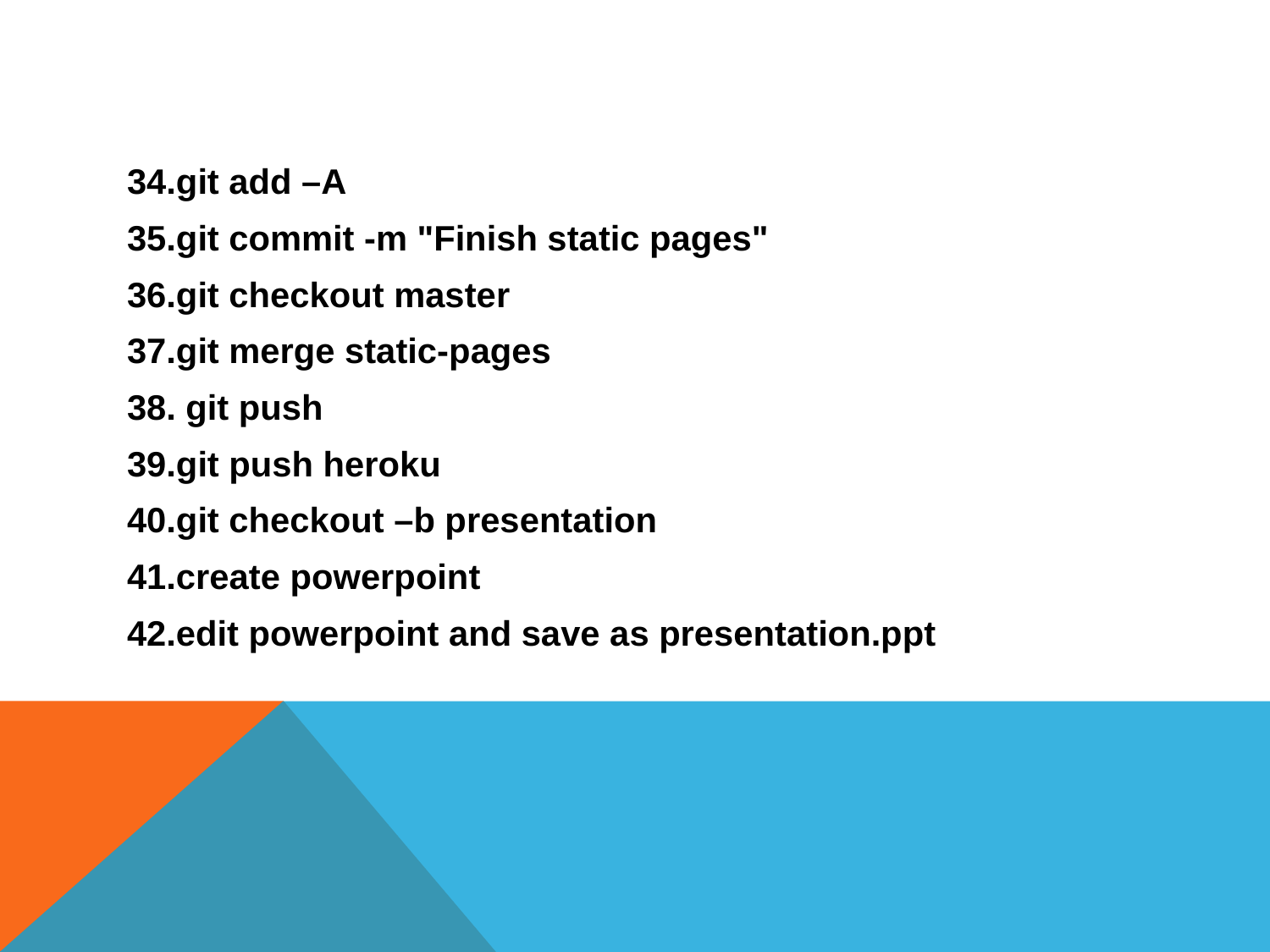

#
34.git add –A
35.git commit -m "Finish static pages"
36.git checkout master
37.git merge static-pages
38. git push
39.git push heroku
40.git checkout –b presentation
41.create powerpoint
42.edit powerpoint and save as presentation.ppt